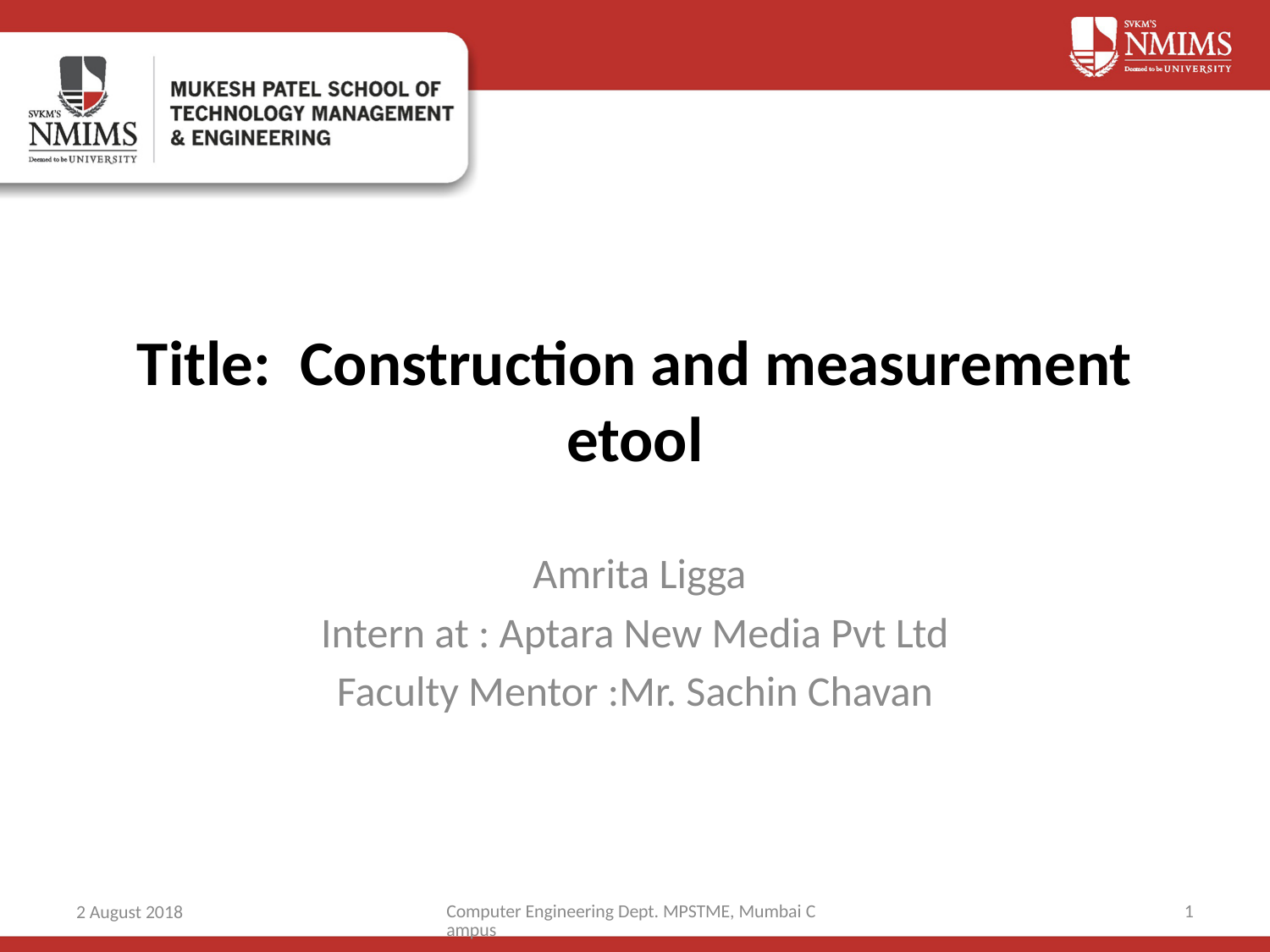

# Title:  Construction and measurement etool
 Amrita Ligga
Intern at : Aptara New Media Pvt Ltd
Faculty Mentor :Mr. Sachin Chavan
Computer Engineering Dept. MPSTME, Mumbai Campus
1
2 August 2018